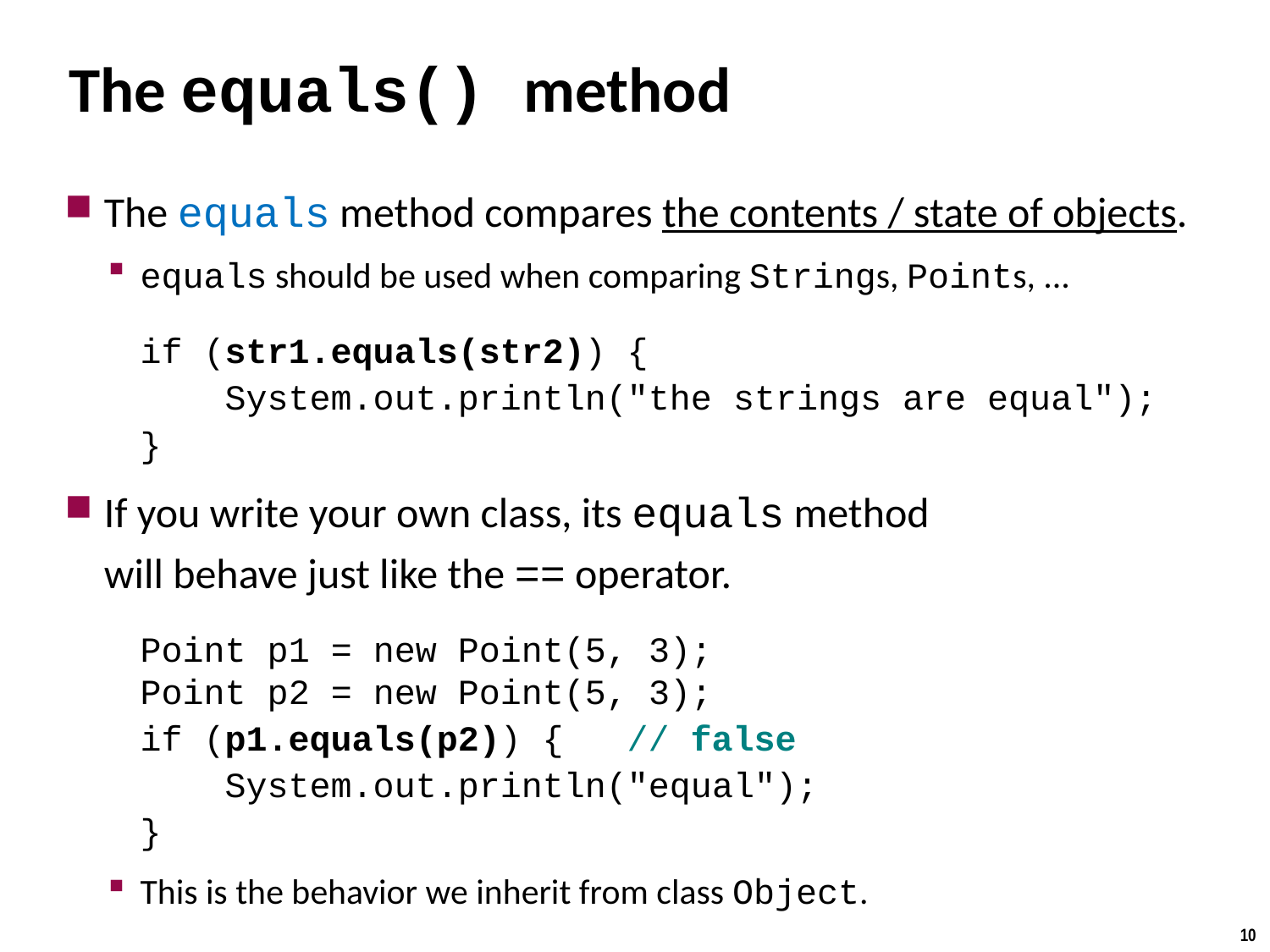

# The equals() method
The equals method compares the contents / state of objects.
equals should be used when comparing Strings, Points, ...

	if (str1.equals(str2)) {
	    System.out.println("the strings are equal");
	}
If you write your own class, its equals method
will behave just like the == operator.

	Point p1 = new Point(5, 3);
	Point p2 = new Point(5, 3);
	if (p1.equals(p2)) {   // false
	    System.out.println("equal");
	}
This is the behavior we inherit from class Object.